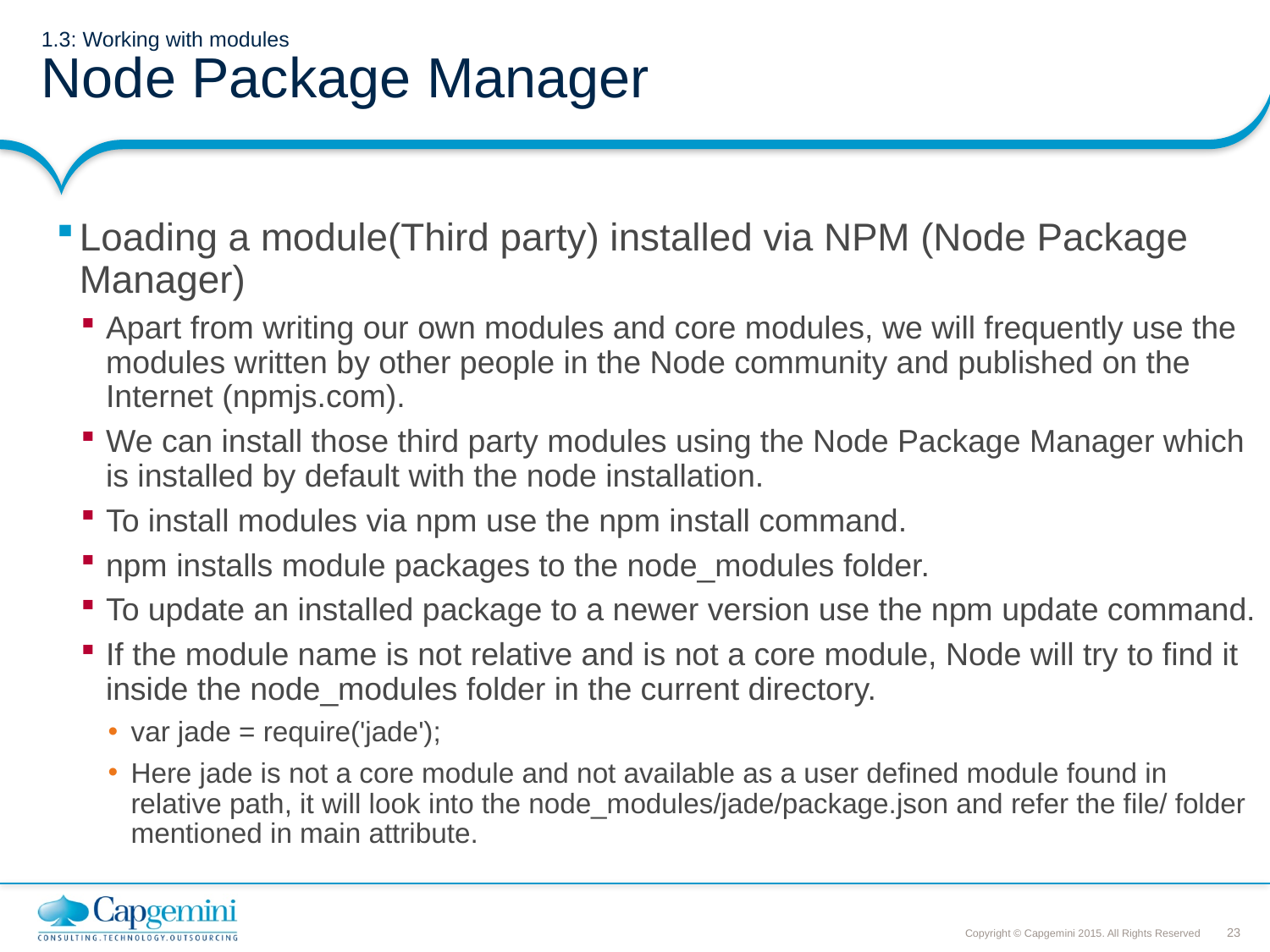

# 1.3: Working with modules Node Package Manager
Loading a module(Third party) installed via NPM (Node Package Manager)
Apart from writing our own modules and core modules, we will frequently use the modules written by other people in the Node community and published on the Internet (npmjs.com).
We can install those third party modules using the Node Package Manager which is installed by default with the node installation.
To install modules via npm use the npm install command.
npm installs module packages to the node_modules folder.
To update an installed package to a newer version use the npm update command.
If the module name is not relative and is not a core module, Node will try to find it inside the node_modules folder in the current directory.
var jade = require('jade');
Here jade is not a core module and not available as a user defined module found in relative path, it will look into the node_modules/jade/package.json and refer the file/ folder mentioned in main attribute.